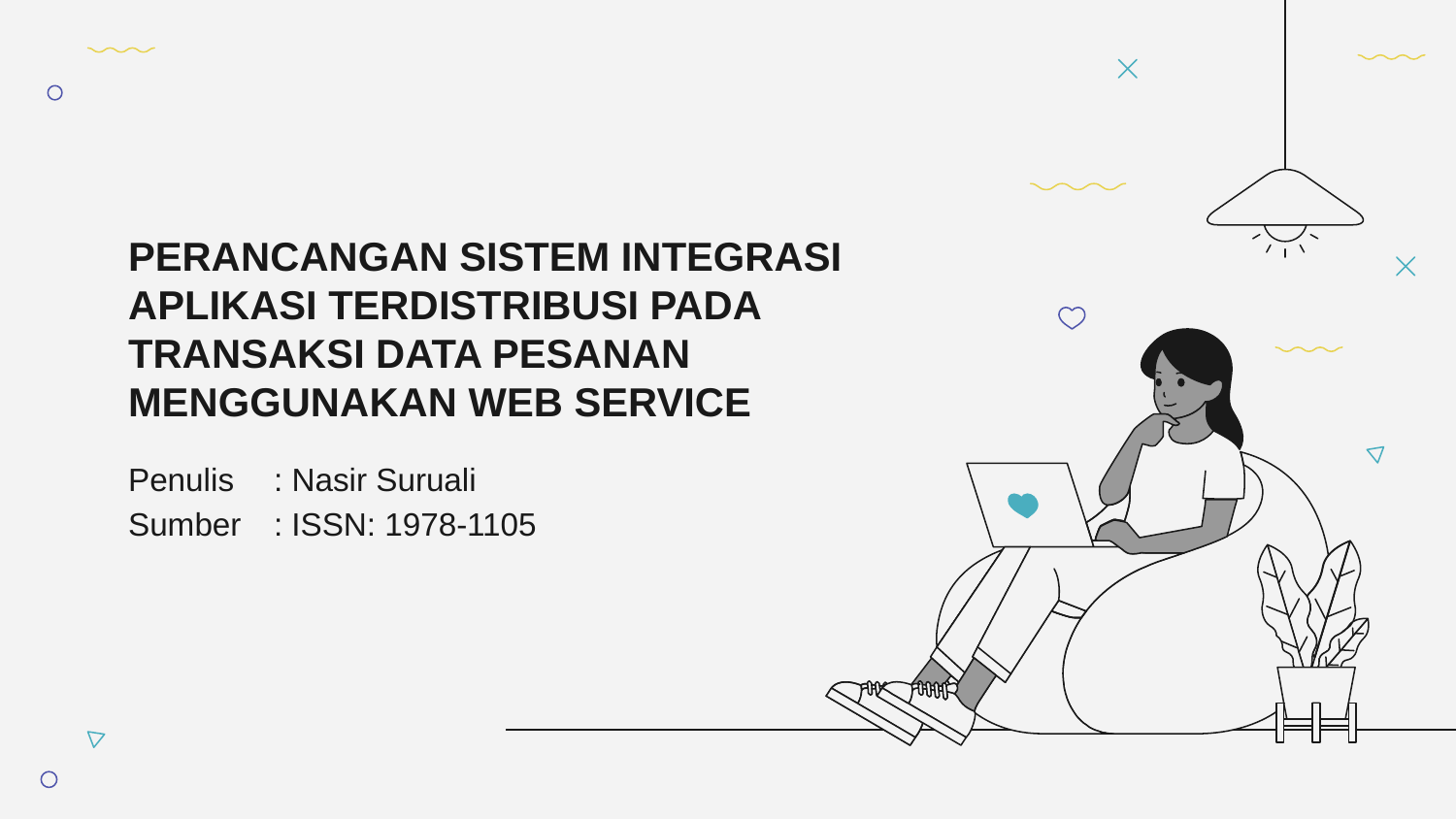

# PERANCANGAN SISTEM INTEGRASI APLIKASI TERDISTRIBUSI PADA TRANSAKSI DATA PESANAN MENGGUNAKAN WEB SERVICE
Penulis	: Nasir Suruali
Sumber	: ISSN: 1978-1105